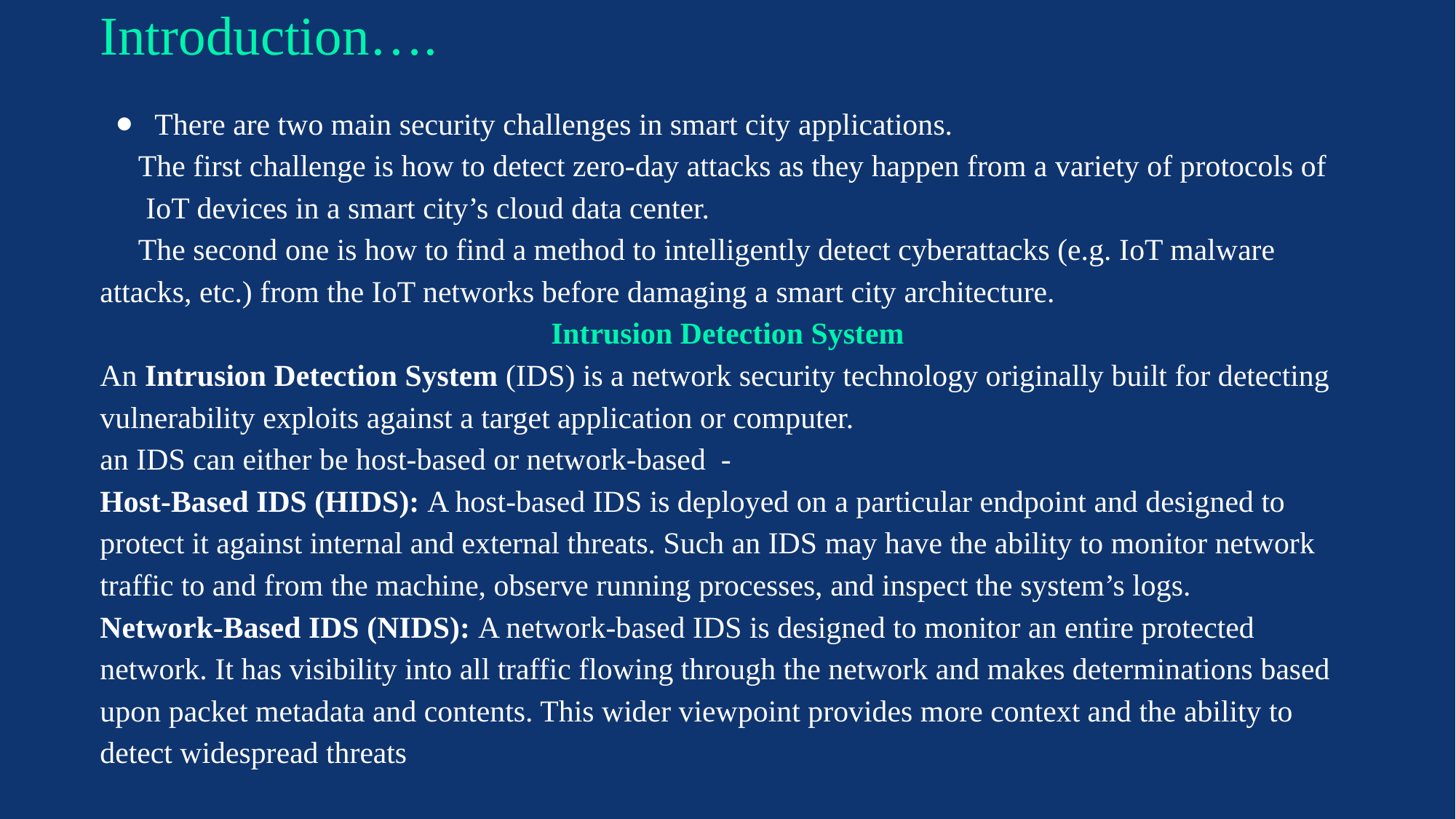

# Introduction….
There are two main security challenges in smart city applications.
     The first challenge is how to detect zero-day attacks as they happen from a variety of protocols of          IoT devices in a smart city’s cloud data center.
     The second one is how to find a method to intelligently detect cyberattacks (e.g. IoT malware attacks, etc.) from the IoT networks before damaging a smart city architecture.
Intrusion Detection System
An Intrusion Detection System (IDS) is a network security technology originally built for detecting vulnerability exploits against a target application or computer.
an IDS can either be host-based or network-based  -
Host-Based IDS (HIDS): A host-based IDS is deployed on a particular endpoint and designed to protect it against internal and external threats. Such an IDS may have the ability to monitor network traffic to and from the machine, observe running processes, and inspect the system’s logs.
Network-Based IDS (NIDS): A network-based IDS is designed to monitor an entire protected network. It has visibility into all traffic flowing through the network and makes determinations based upon packet metadata and contents. This wider viewpoint provides more context and the ability to detect widespread threats